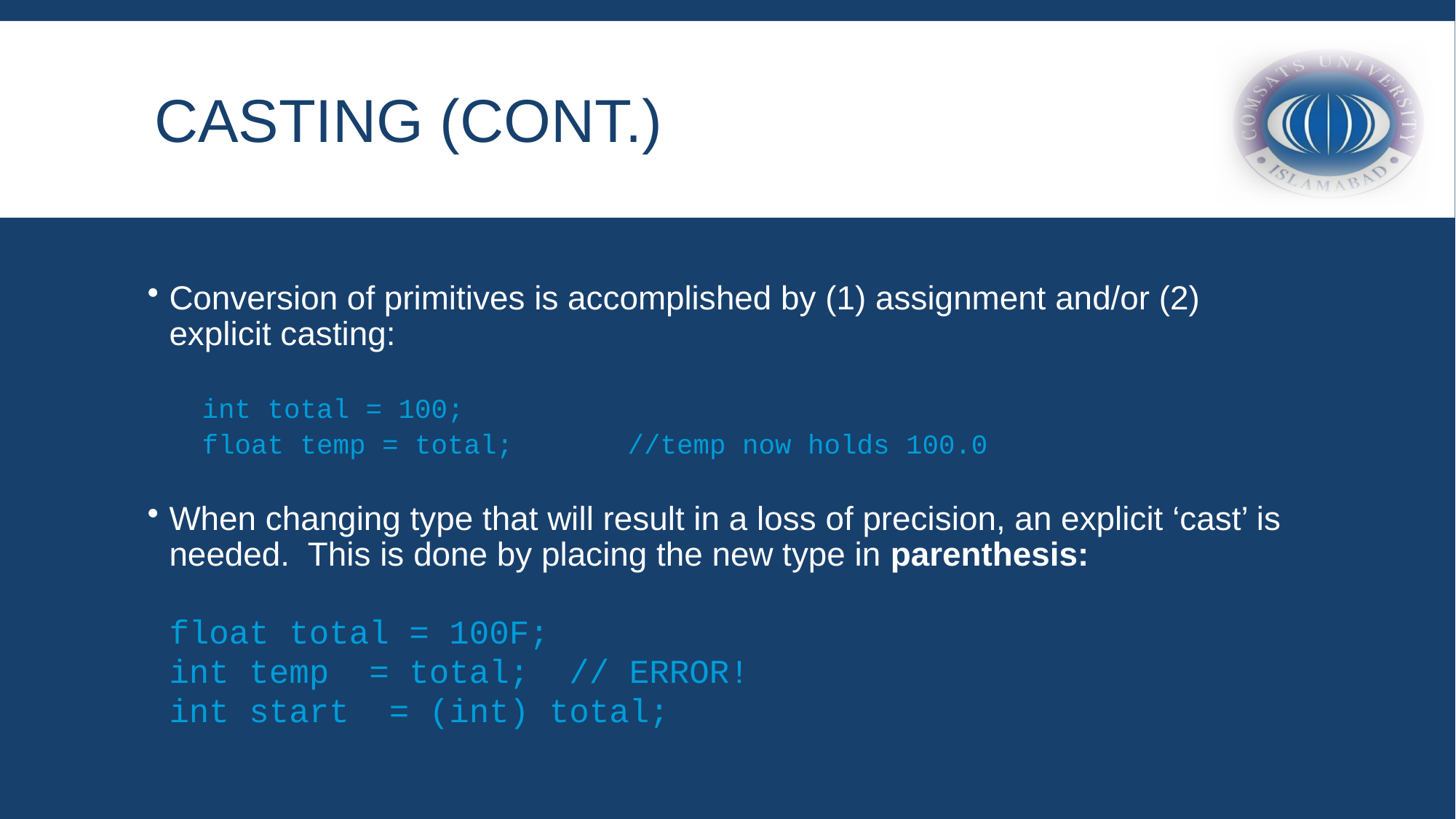

# Casting (cont.)

Conversion of primitives is accomplished by (1) assignment and/or (2) explicit casting:

int total = 100;
float temp = total;       //temp now holds 100.0

When changing type that will result in a loss of precision, an explicit ‘cast’ is needed.  This is done by placing the new type in parenthesis:

	float total = 100F;
	int temp  = total;  // ERROR!
	int start  = (int) total;